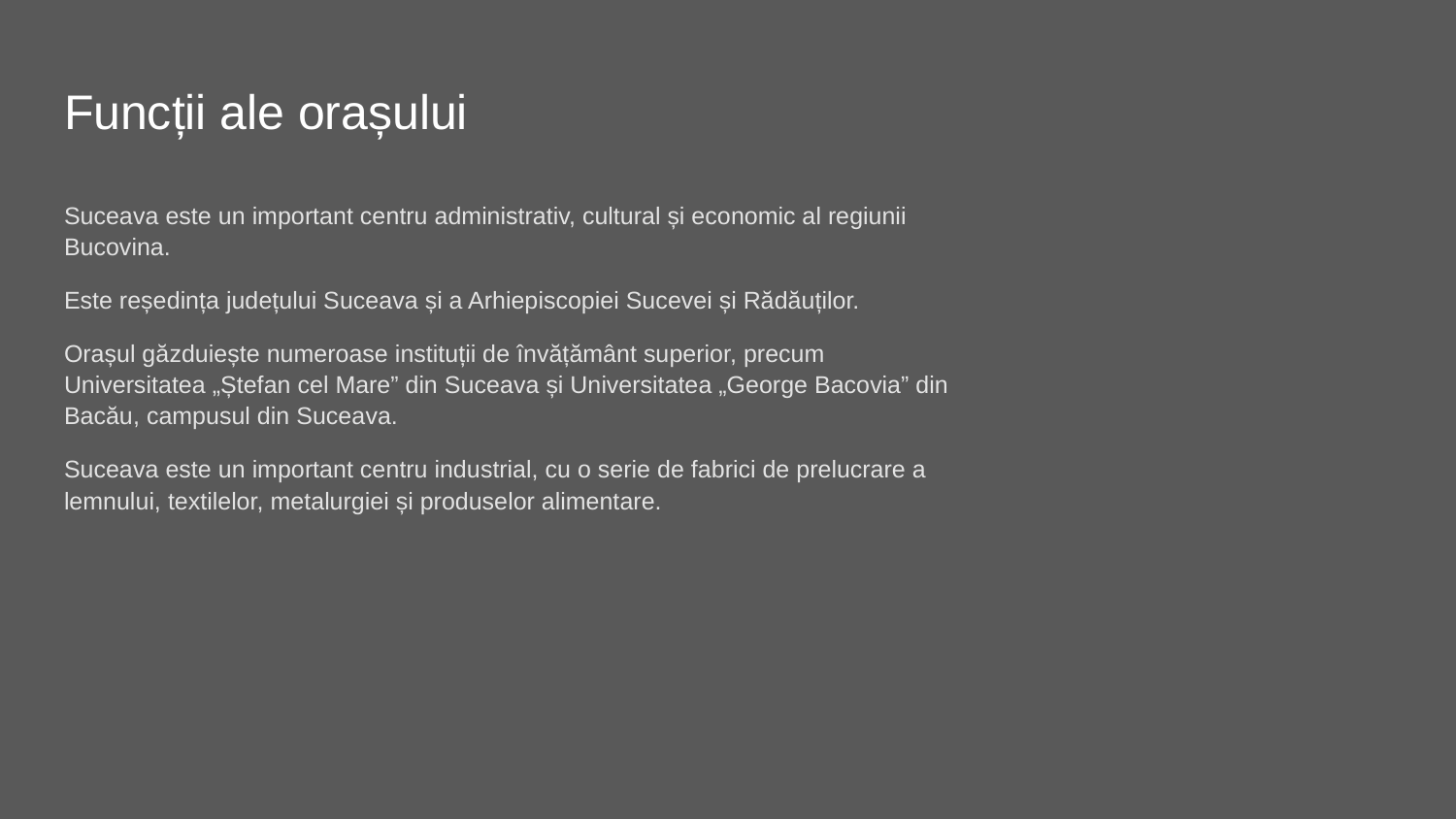

# Funcții ale orașului
Suceava este un important centru administrativ, cultural și economic al regiunii Bucovina.
Este reședința județului Suceava și a Arhiepiscopiei Sucevei și Rădăuților.
Orașul găzduiește numeroase instituții de învățământ superior, precum Universitatea „Ștefan cel Mare” din Suceava și Universitatea „George Bacovia” din Bacău, campusul din Suceava.
Suceava este un important centru industrial, cu o serie de fabrici de prelucrare a lemnului, textilelor, metalurgiei și produselor alimentare.